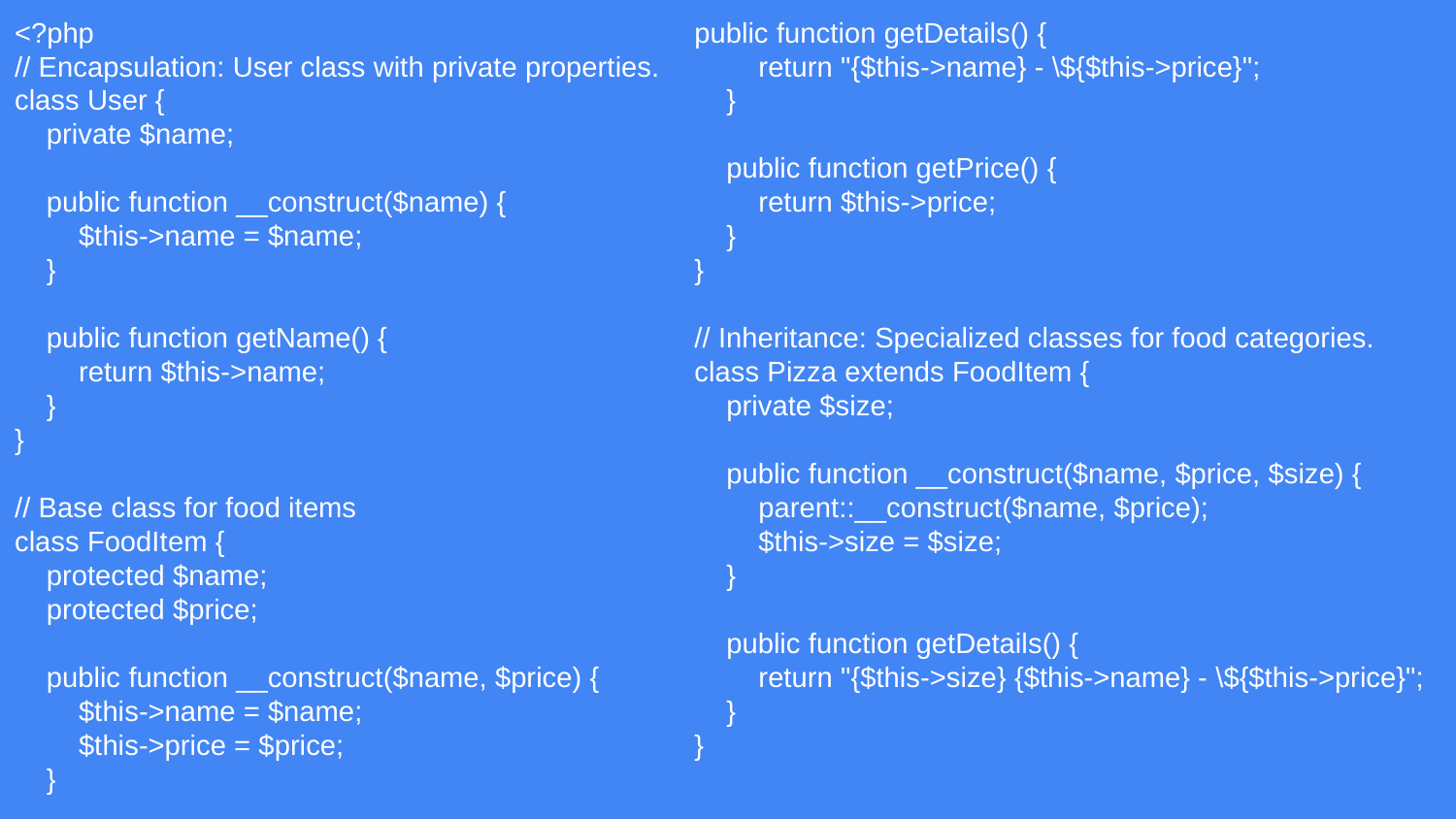

<?php
// Encapsulation: User class with private properties.
class User {
    private $name;

    public function __construct($name) {
        $this->name = $name;
    }

    public function getName() {
        return $this->name;
    }
}

// Base class for food items
class FoodItem {
    protected $name;
    protected $price;

    public function __construct($name, $price) {
        $this->name = $name;
        $this->price = $price;
    }
public function getDetails() {
        return "{$this->name} - \${$this->price}";
    }

    public function getPrice() {
        return $this->price;
    }
}

// Inheritance: Specialized classes for food categories.
class Pizza extends FoodItem {
    private $size;

    public function __construct($name, $price, $size) {
        parent::__construct($name, $price);
        $this->size = $size;
    }

    public function getDetails() {
        return "{$this->size} {$this->name} - \${$this->price}";
    }
}